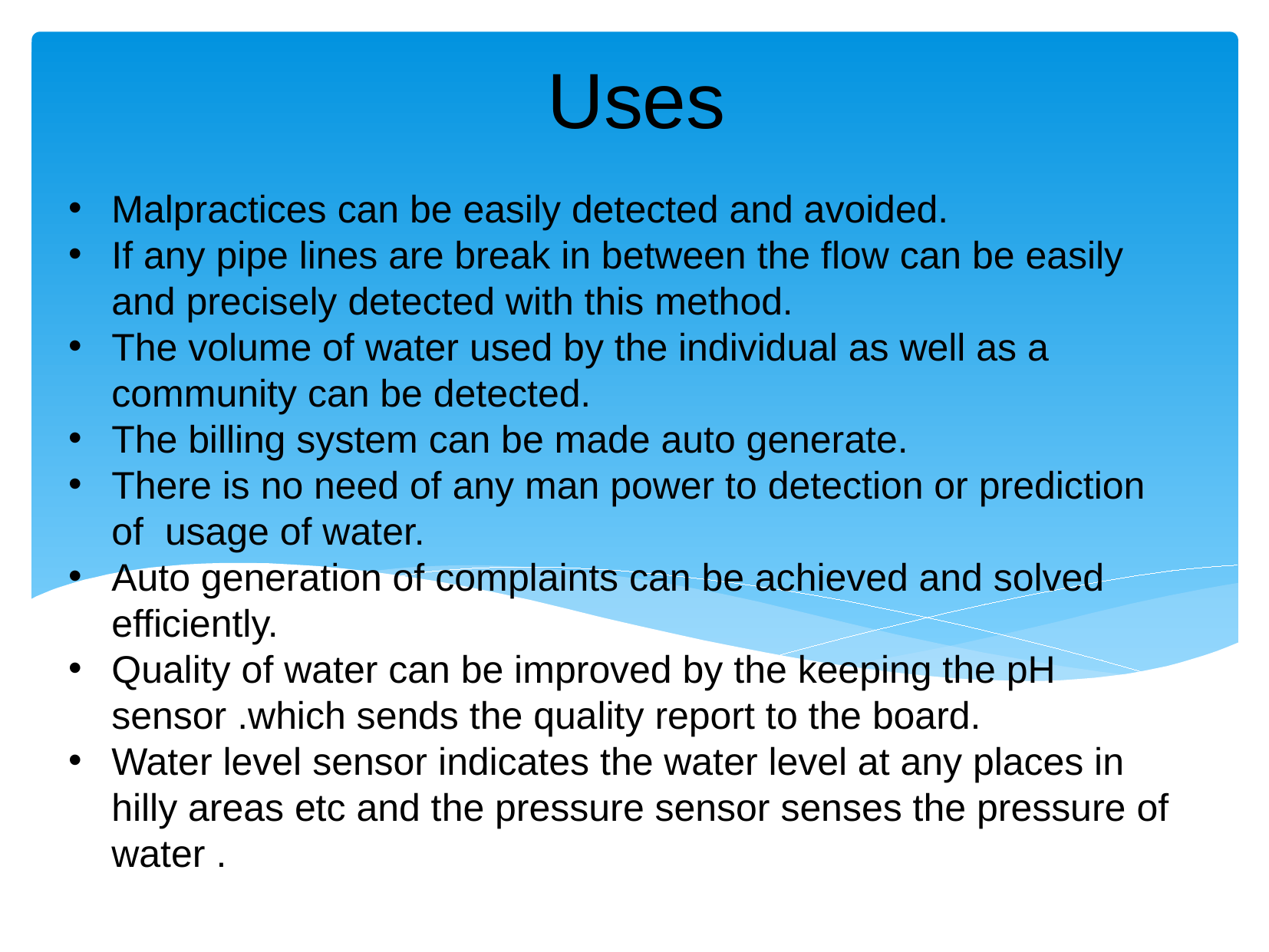

# Uses
Malpractices can be easily detected and avoided.
If any pipe lines are break in between the flow can be easily and precisely detected with this method.
The volume of water used by the individual as well as a community can be detected.
The billing system can be made auto generate.
There is no need of any man power to detection or prediction of  usage of water.
Auto generation of complaints can be achieved and solved efficiently.
Quality of water can be improved by the keeping the pH sensor .which sends the quality report to the board.
Water level sensor indicates the water level at any places in hilly areas etc and the pressure sensor senses the pressure of water .